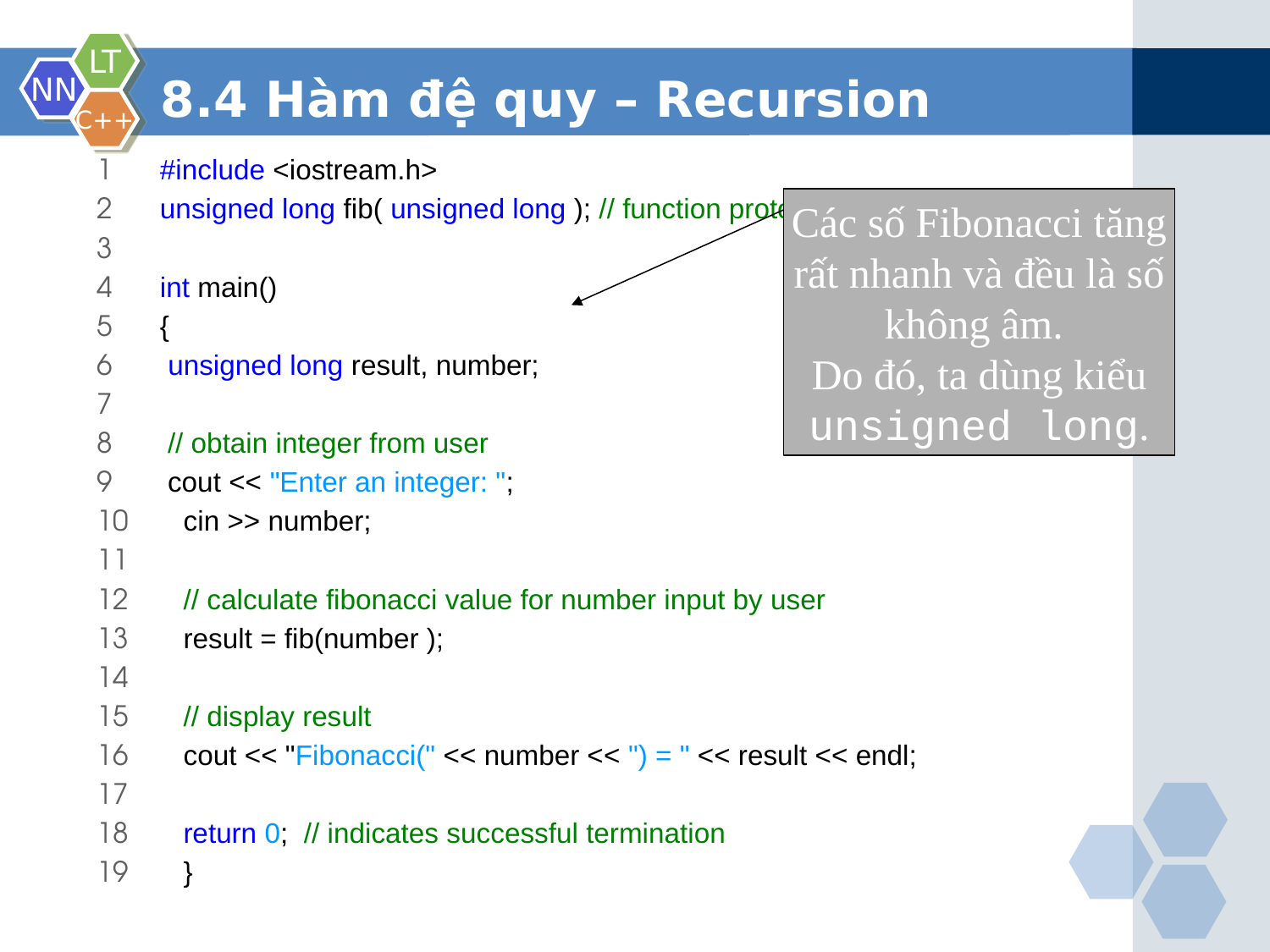

8.4 Hàm đệ quy – Recursion
1      #include <iostream.h>
2      unsigned long fib( unsigned long ); // function prototype
3
4      int main()
5      {
6       unsigned long result, number;
7
8       // obtain integer from user
9       cout << "Enter an integer: ";
10       cin >> number;
11
12       // calculate fibonacci value for number input by user
13       result = fib(number );
14
15       // display result
16       cout << "Fibonacci(" << number << ") = " << result << endl;
17
18       return 0;  // indicates successful termination
19       }

Các số Fibonacci tăng rất nhanh và đều là số không âm.
Do đó, ta dùng kiểu unsigned long.